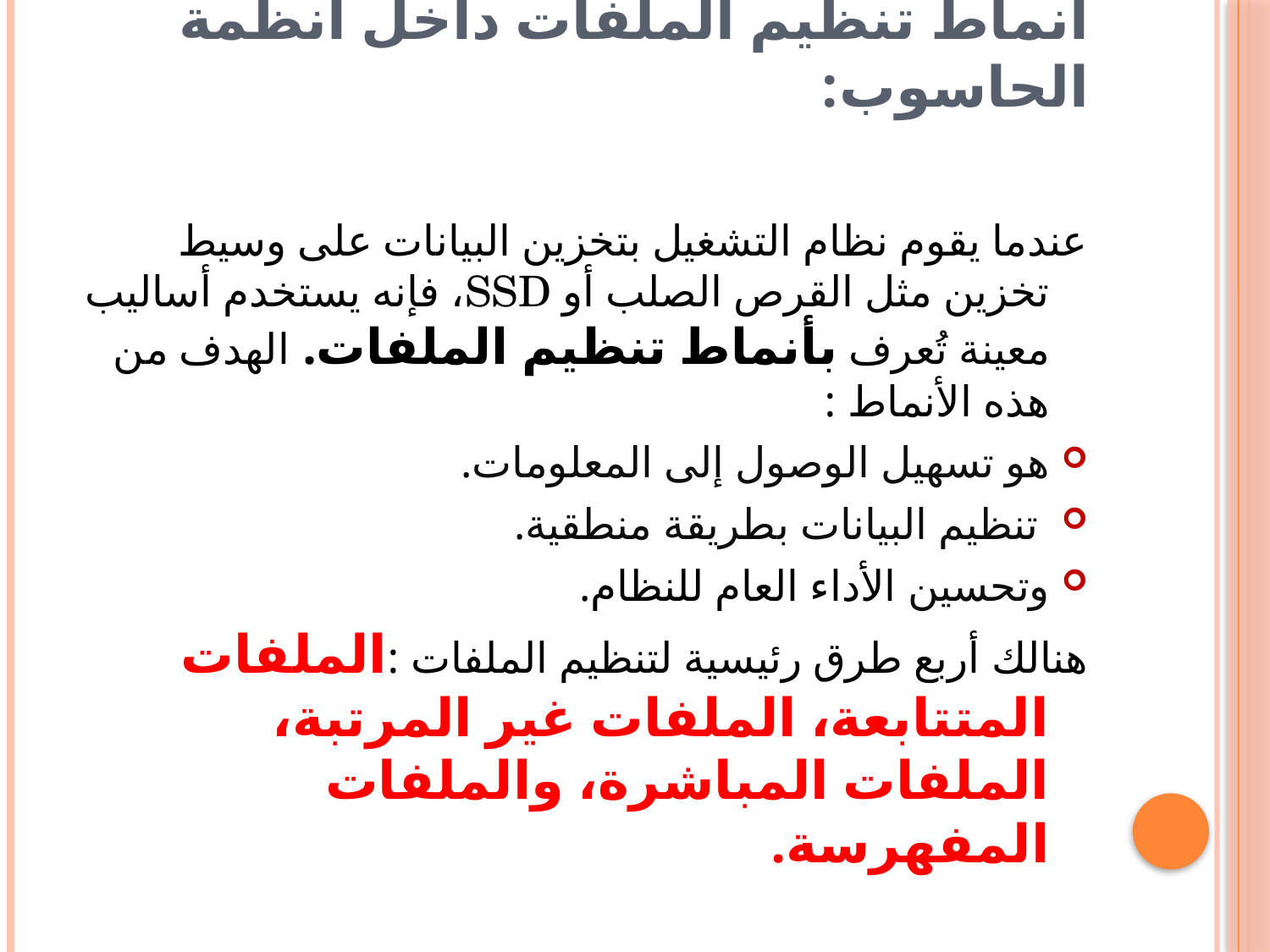

# أنماط تنظيم الملفات داخل أنظمة الحاسوب:

عندما يقوم نظام التشغيل بتخزين البيانات على وسيط تخزين مثل القرص الصلب أو SSD، فإنه يستخدم أساليب معينة تُعرف بأنماط تنظيم الملفات. الهدف من هذه الأنماط :
هو تسهيل الوصول إلى المعلومات.
 تنظيم البيانات بطريقة منطقية.
وتحسين الأداء العام للنظام.
هنالك أربع طرق رئيسية لتنظيم الملفات :الملفات المتتابعة، الملفات غير المرتبة، الملفات المباشرة، والملفات المفهرسة.